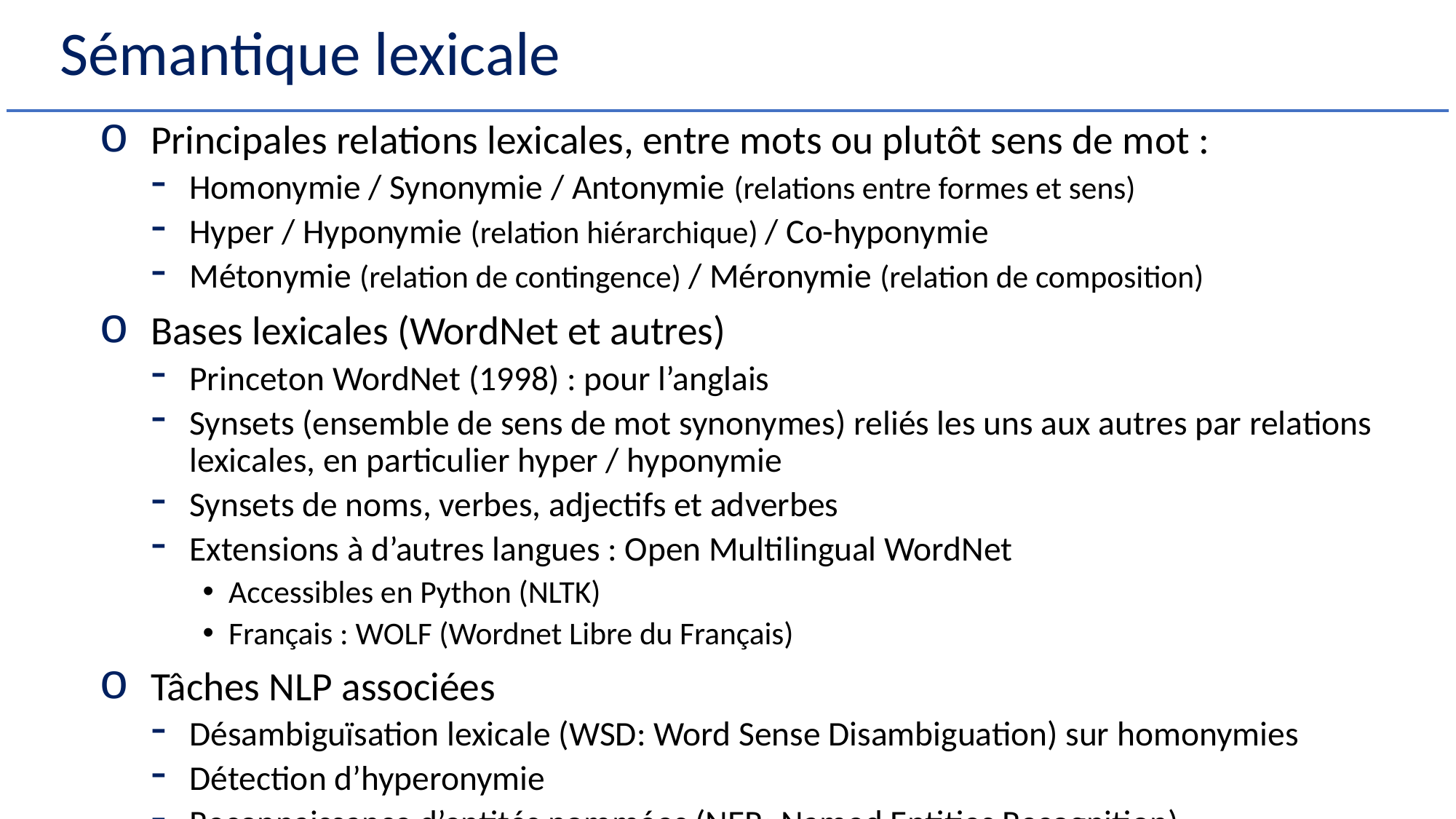

# Sémantique lexicale
Principales relations lexicales, entre mots ou plutôt sens de mot :
Homonymie / Synonymie / Antonymie (relations entre formes et sens)
Hyper / Hyponymie (relation hiérarchique) / Co-hyponymie
Métonymie (relation de contingence) / Méronymie (relation de composition)
Bases lexicales (WordNet et autres)
Princeton WordNet (1998) : pour l’anglais
Synsets (ensemble de sens de mot synonymes) reliés les uns aux autres par relations lexicales, en particulier hyper / hyponymie
Synsets de noms, verbes, adjectifs et adverbes
Extensions à d’autres langues : Open Multilingual WordNet
Accessibles en Python (NLTK)
Français : WOLF (Wordnet Libre du Français)
Tâches NLP associées
Désambiguïsation lexicale (WSD: Word Sense Disambiguation) sur homonymies
Détection d’hyperonymie
Reconnaissance d’entités nommées (NER: Named Entities Recognition)